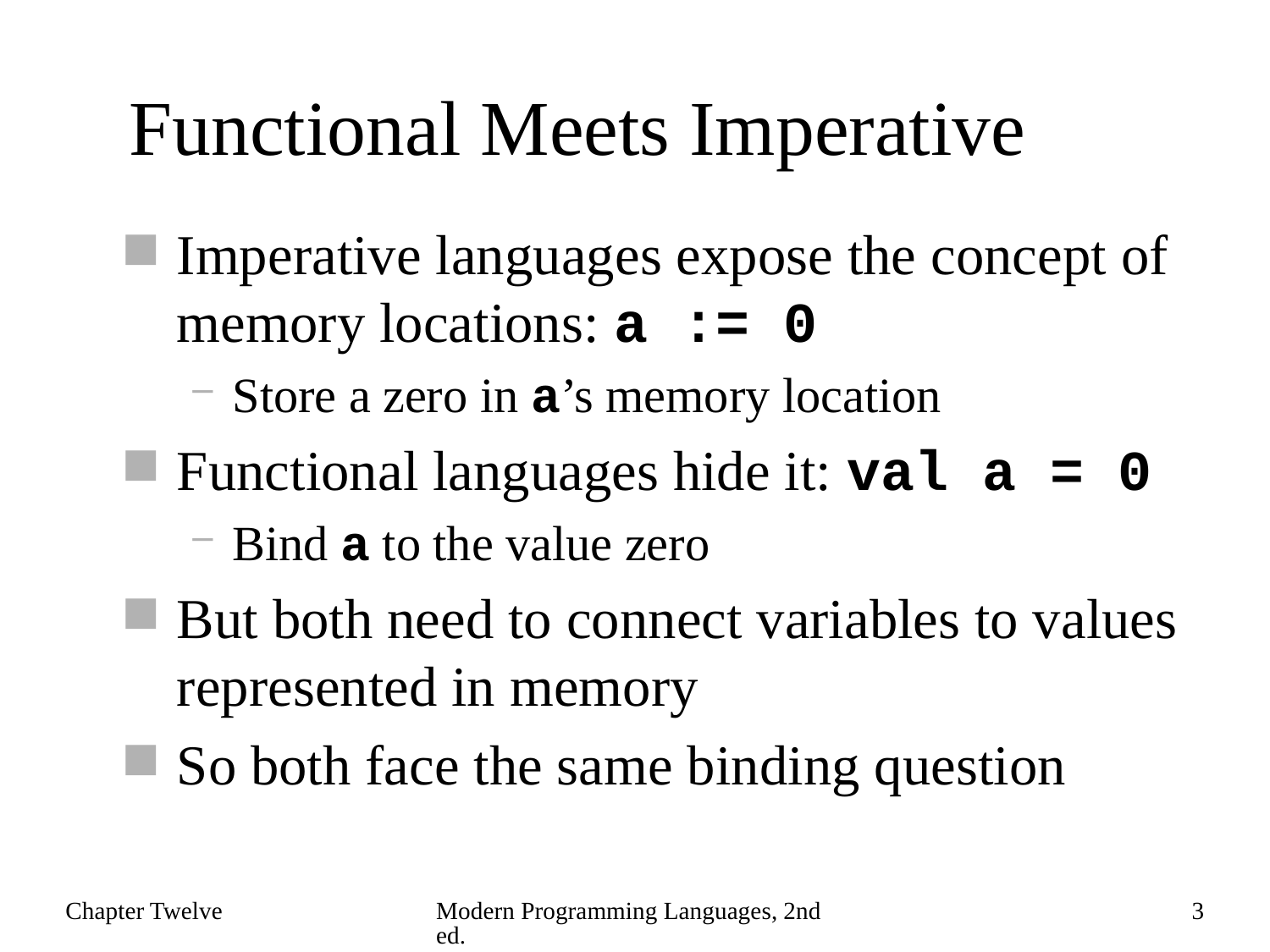

# Functional Meets Imperative
Imperative languages expose the concept of memory locations: a := 0
Store a zero in a’s memory location
Functional languages hide it: val a = 0
Bind a to the value zero
But both need to connect variables to values represented in memory
So both face the same binding question
Chapter Twelve
Modern Programming Languages, 2nd ed.
3